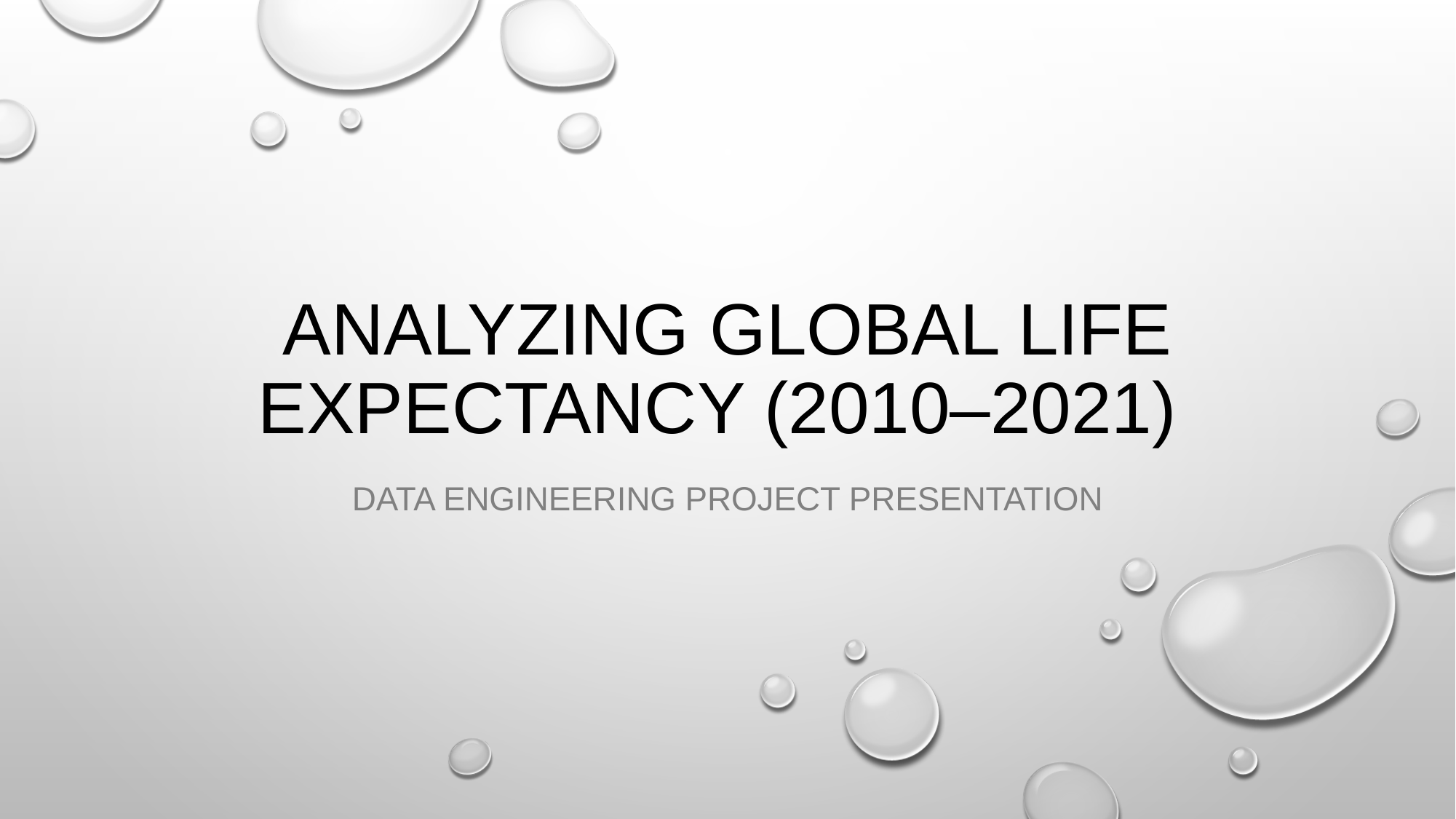

# Analyzing Global Life Expectancy (2010–2021)
Data Engineering Project Presentation